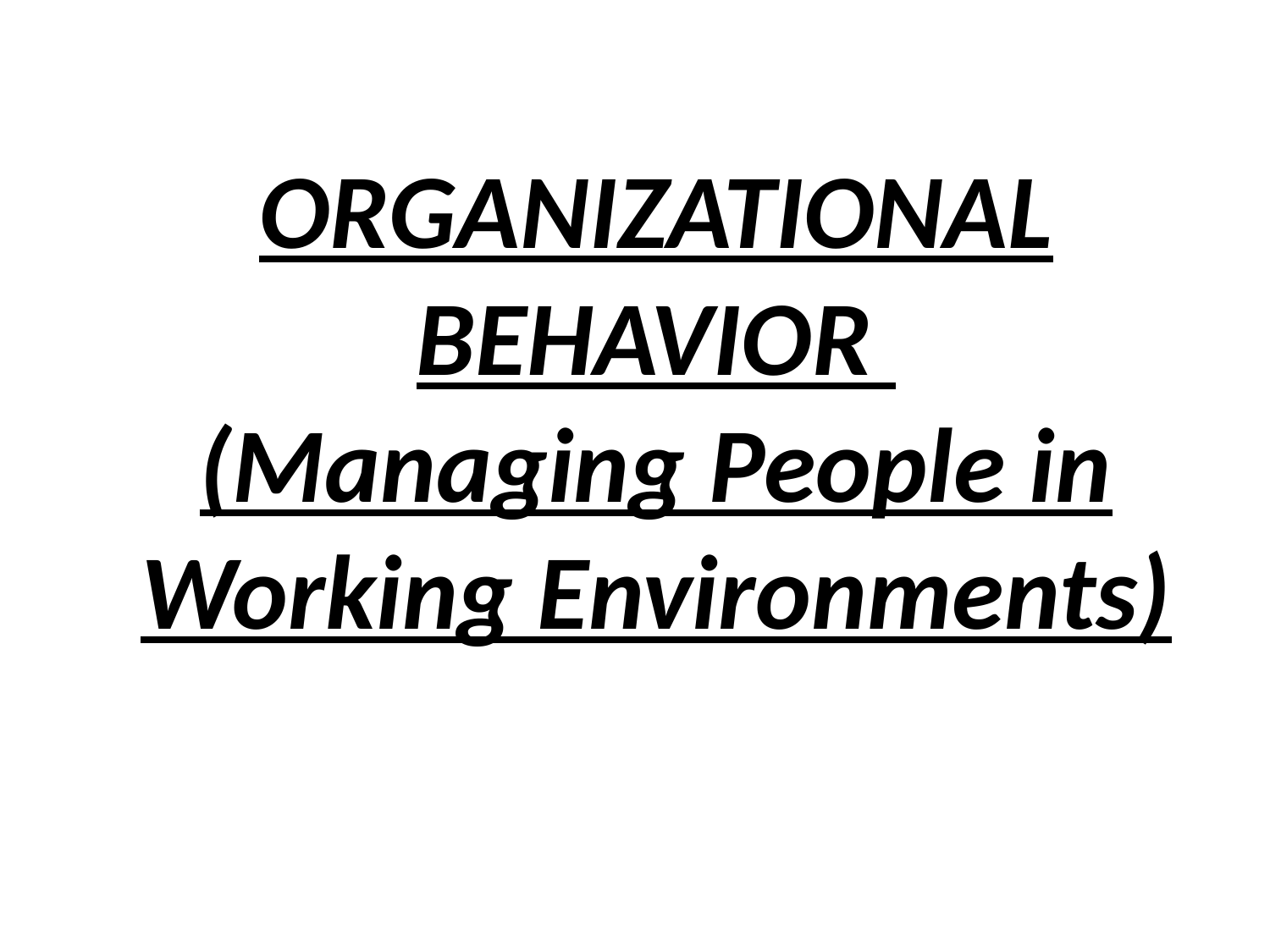

# ORGANIZATIONAL BEHAVIOR (Managing People in Working Environments)